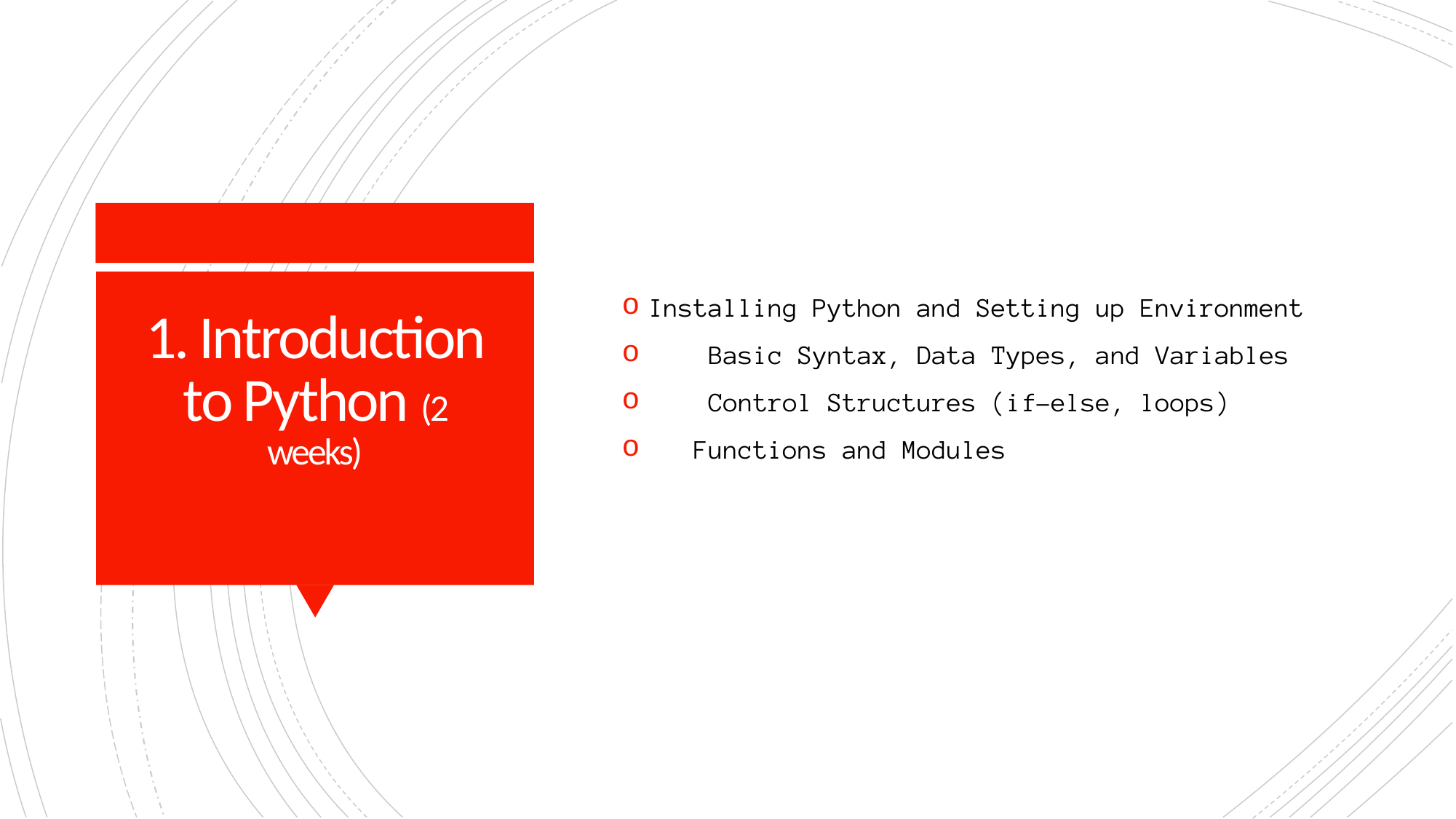

Installing Python and Setting up Environment
    Basic Syntax, Data Types, and Variables
    Control Structures (if-else, loops)
   Functions and Modules

# 1. Introduction to Python (2 weeks)